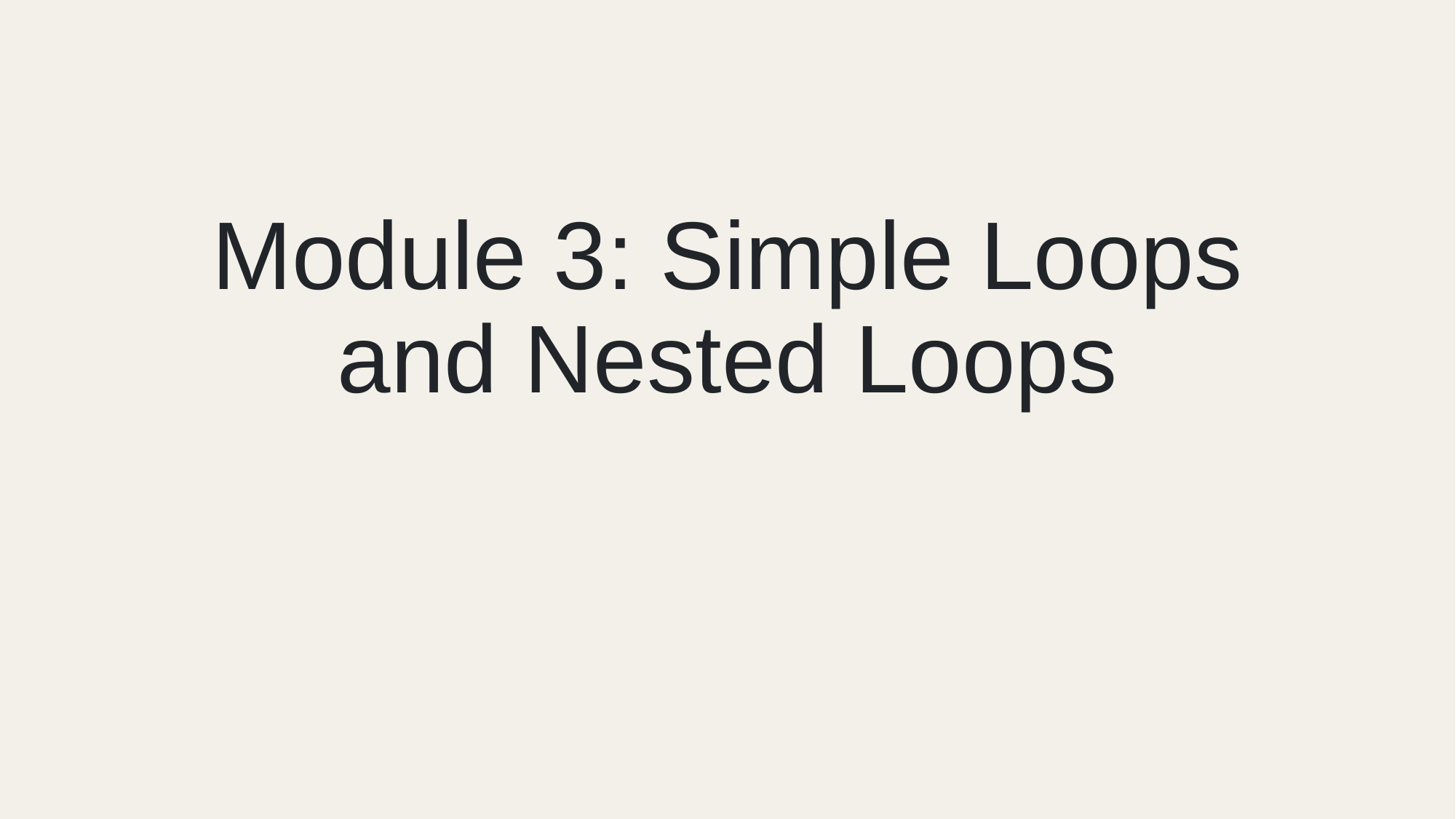

# Module 3: Simple Loops and Nested Loops